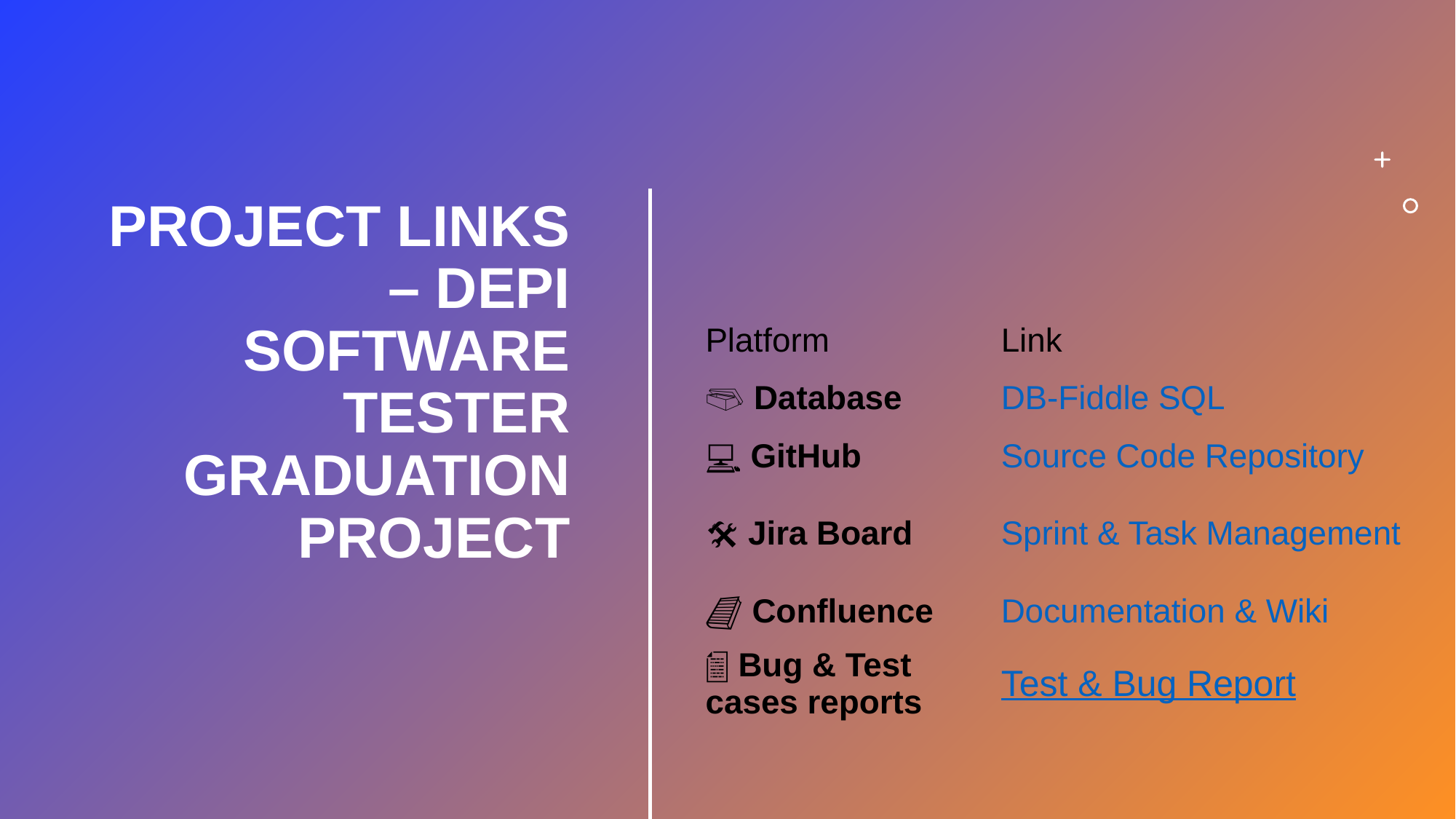

# Project Links – DEPI Software Tester Graduation Project

| Platform | Link |
| --- | --- |
| 🗃️ Database | DB-Fiddle SQL |
| 💻 GitHub | Source Code Repository |
| 🛠️ Jira Board | Sprint & Task Management |
| 📘 Confluence | Documentation & Wiki |
| 📄 Bug & Test cases reports | Test & Bug Report |